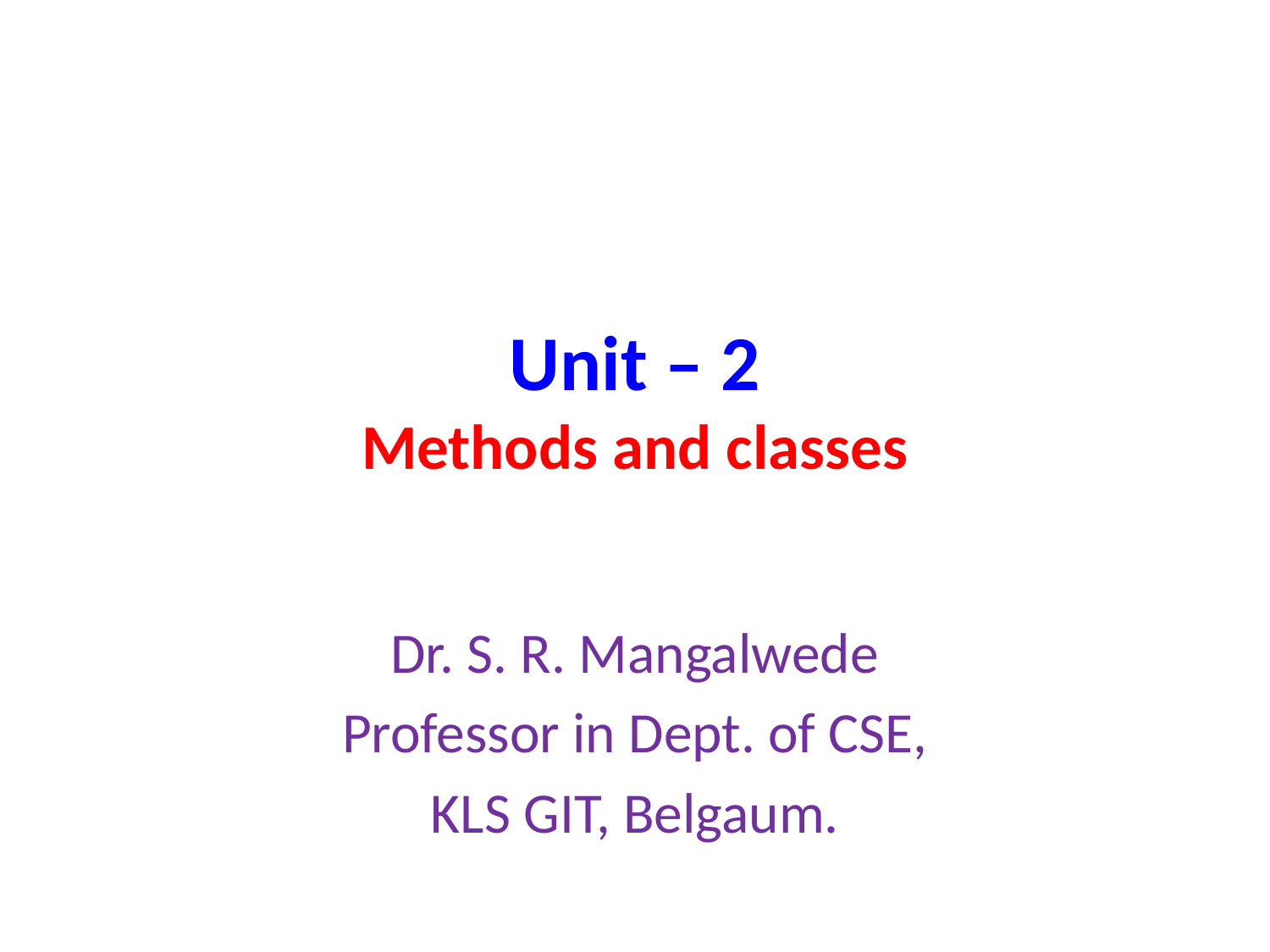

# Unit – 2 Methods and classes
Dr. S. R. Mangalwede
Professor in Dept. of CSE,
KLS GIT, Belgaum.